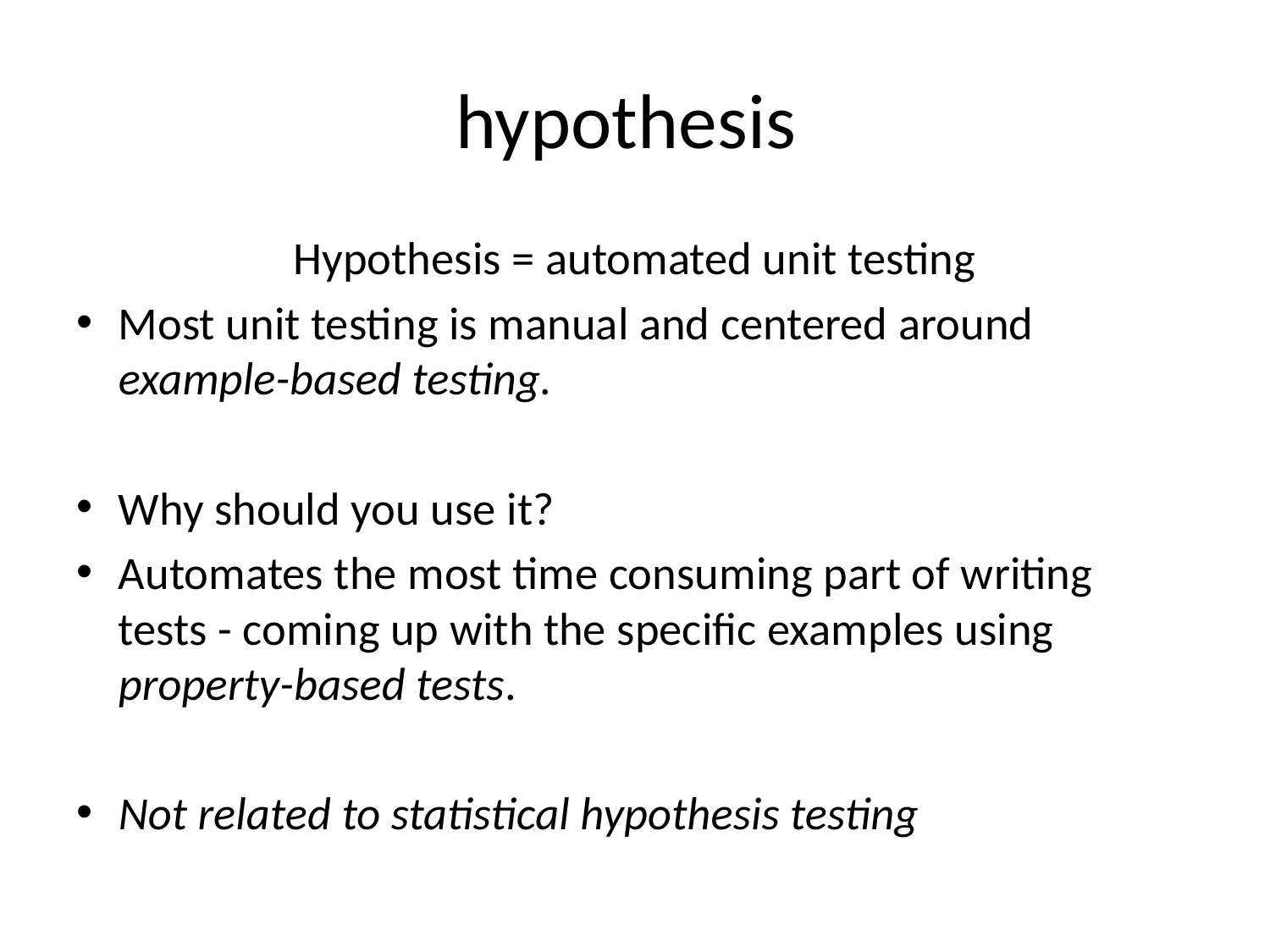

# hypothesis
Hypothesis = automated unit testing
Most unit testing is manual and centered around example-based testing.

Why should you use it?
Automates the most time consuming part of writing tests - coming up with the specific examples using property-based tests.

Not related to statistical hypothesis testing